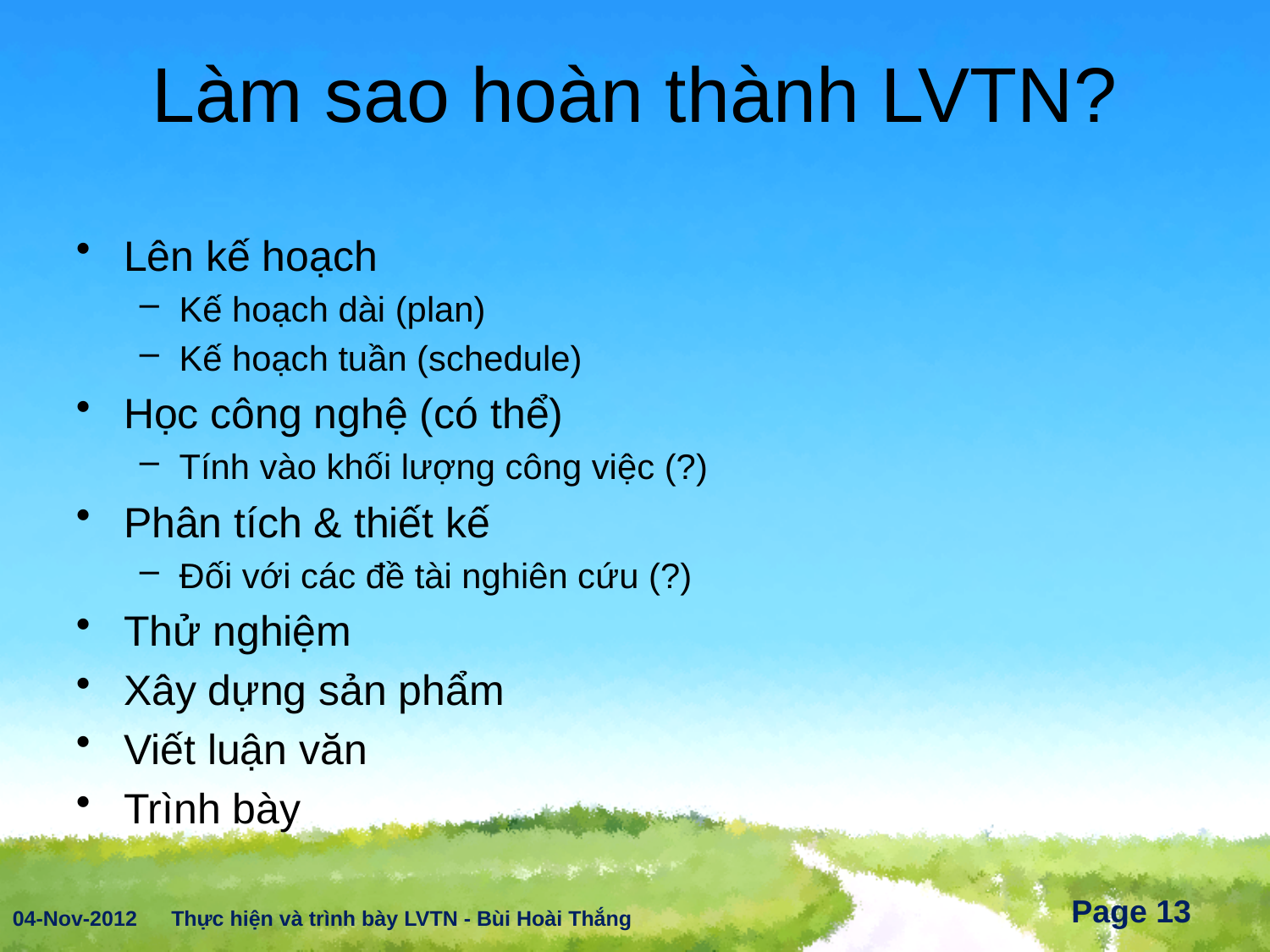

# Làm sao hoàn thành LVTN?
Lên kế hoạch
Kế hoạch dài (plan)
Kế hoạch tuần (schedule)
Học công nghệ (có thể)
Tính vào khối lượng công việc (?)
Phân tích & thiết kế
Đối với các đề tài nghiên cứu (?)
Thử nghiệm
Xây dựng sản phẩm
Viết luận văn
Trình bày
04-Nov-2012
Thực hiện và trình bày LVTN - Bùi Hoài Thắng